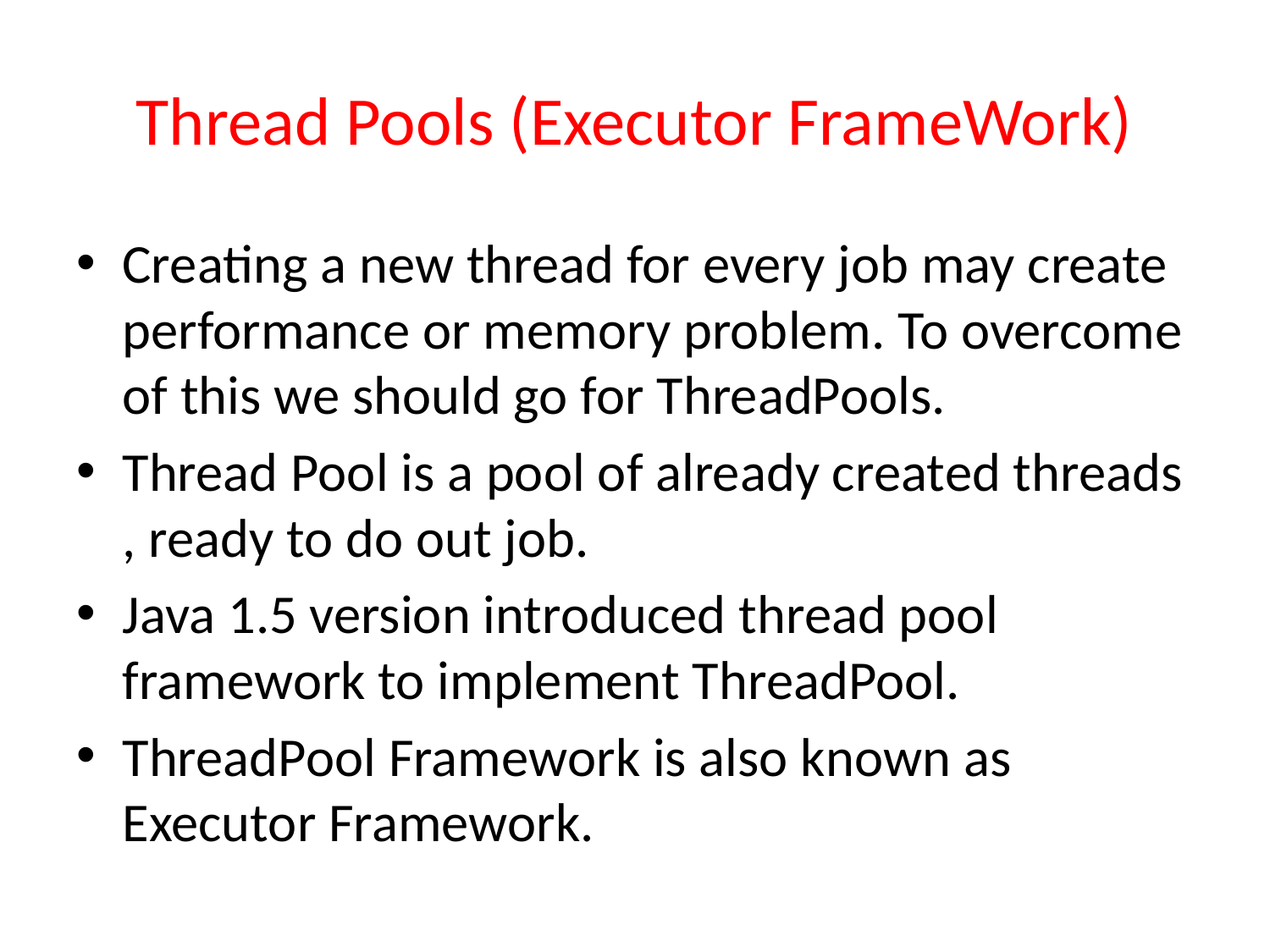

# Thread Pools (Executor FrameWork)
Creating a new thread for every job may create performance or memory problem. To overcome of this we should go for ThreadPools.
Thread Pool is a pool of already created threads , ready to do out job.
Java 1.5 version introduced thread pool framework to implement ThreadPool.
ThreadPool Framework is also known as Executor Framework.